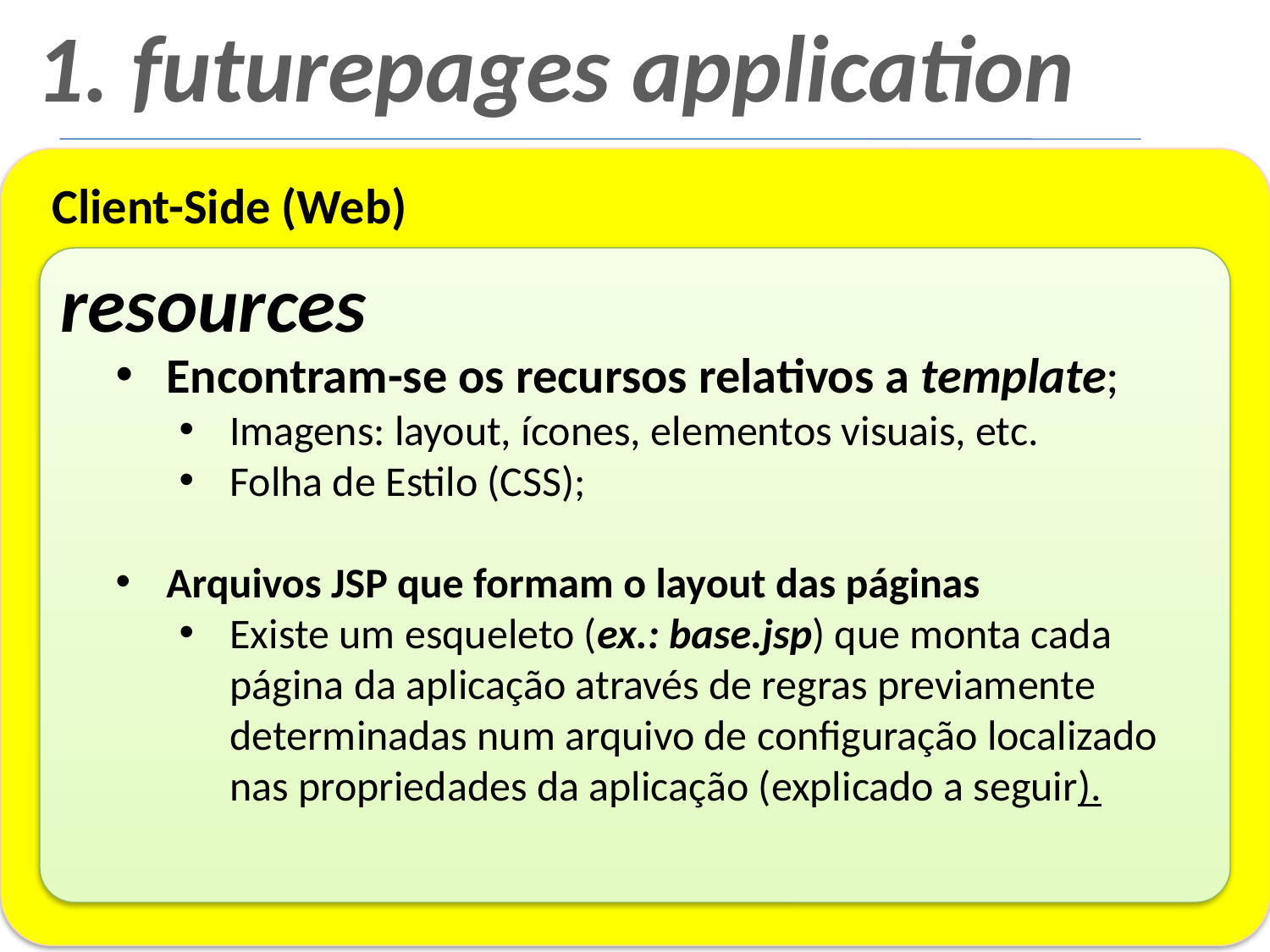

1. futurepages application

Client-Side (Web)

Encontram-se os recursos relativos a template;
Imagens: layout, ícones, elementos visuais, etc.
Folha de Estilo (CSS);

Arquivos JSP que formam o layout das páginas
Existe um esqueleto (ex.: base.jsp) que monta cada página da aplicação através de regras previamente determinadas num arquivo de configuração localizado nas propriedades da aplicação (explicado a seguir).

resources